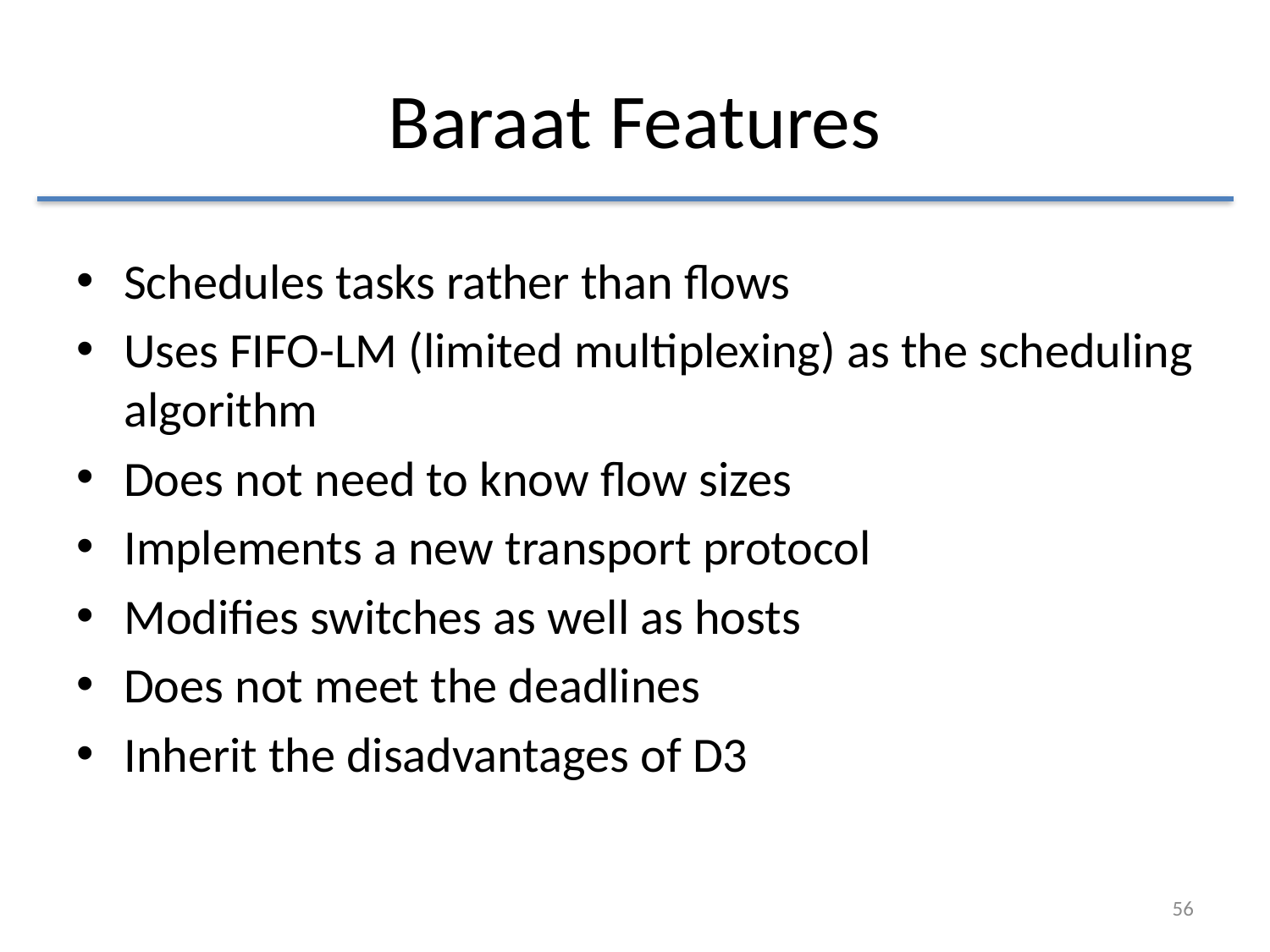

# Baraat Features
Schedules tasks rather than flows
Uses FIFO-LM (limited multiplexing) as the scheduling algorithm
Does not need to know flow sizes
Implements a new transport protocol
Modifies switches as well as hosts
Does not meet the deadlines
Inherit the disadvantages of D3

56